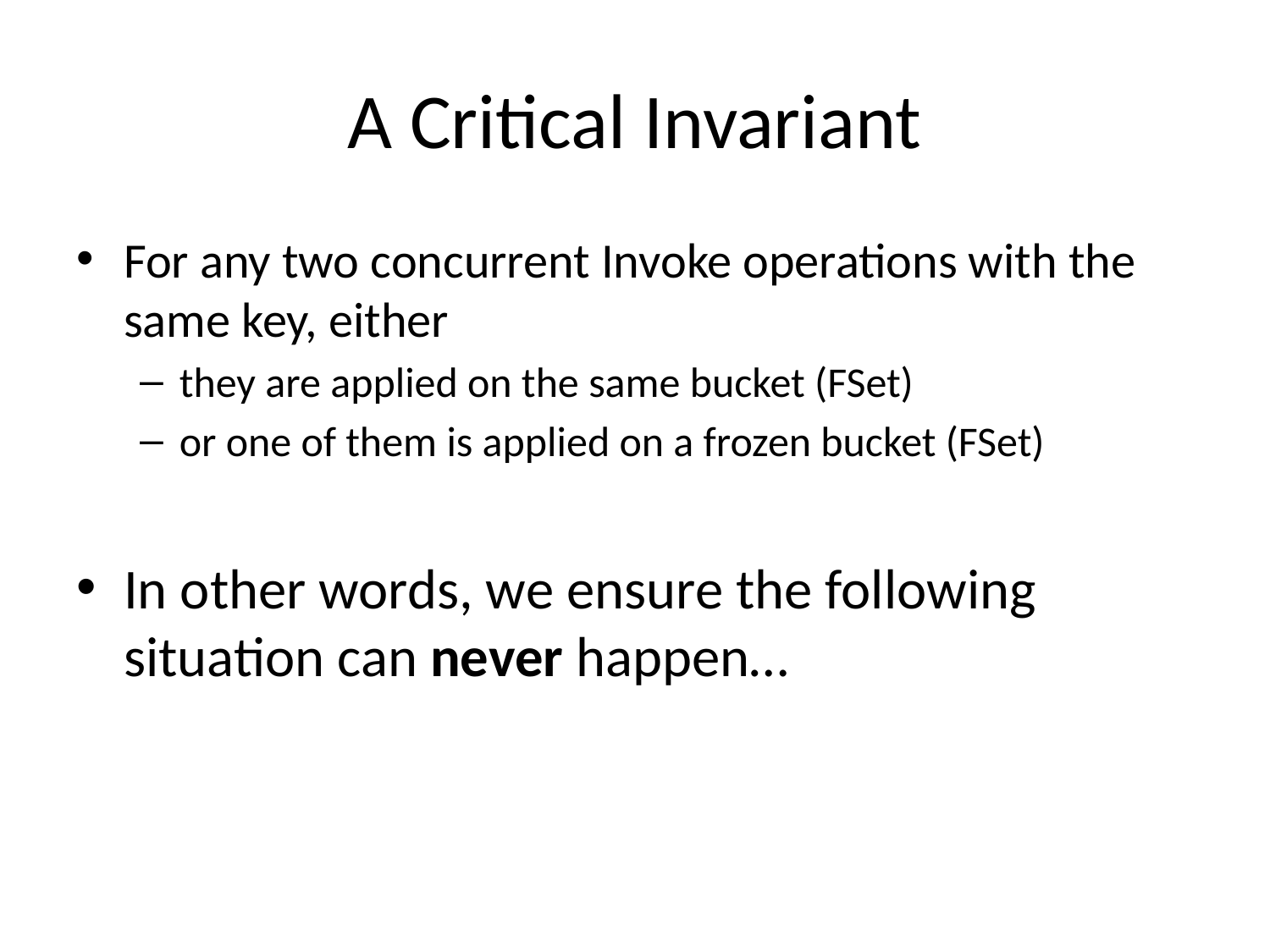

# A Critical Invariant
For any two concurrent Invoke operations with the same key, either
they are applied on the same bucket (FSet)
or one of them is applied on a frozen bucket (FSet)

In other words, we ensure the following situation can never happen…